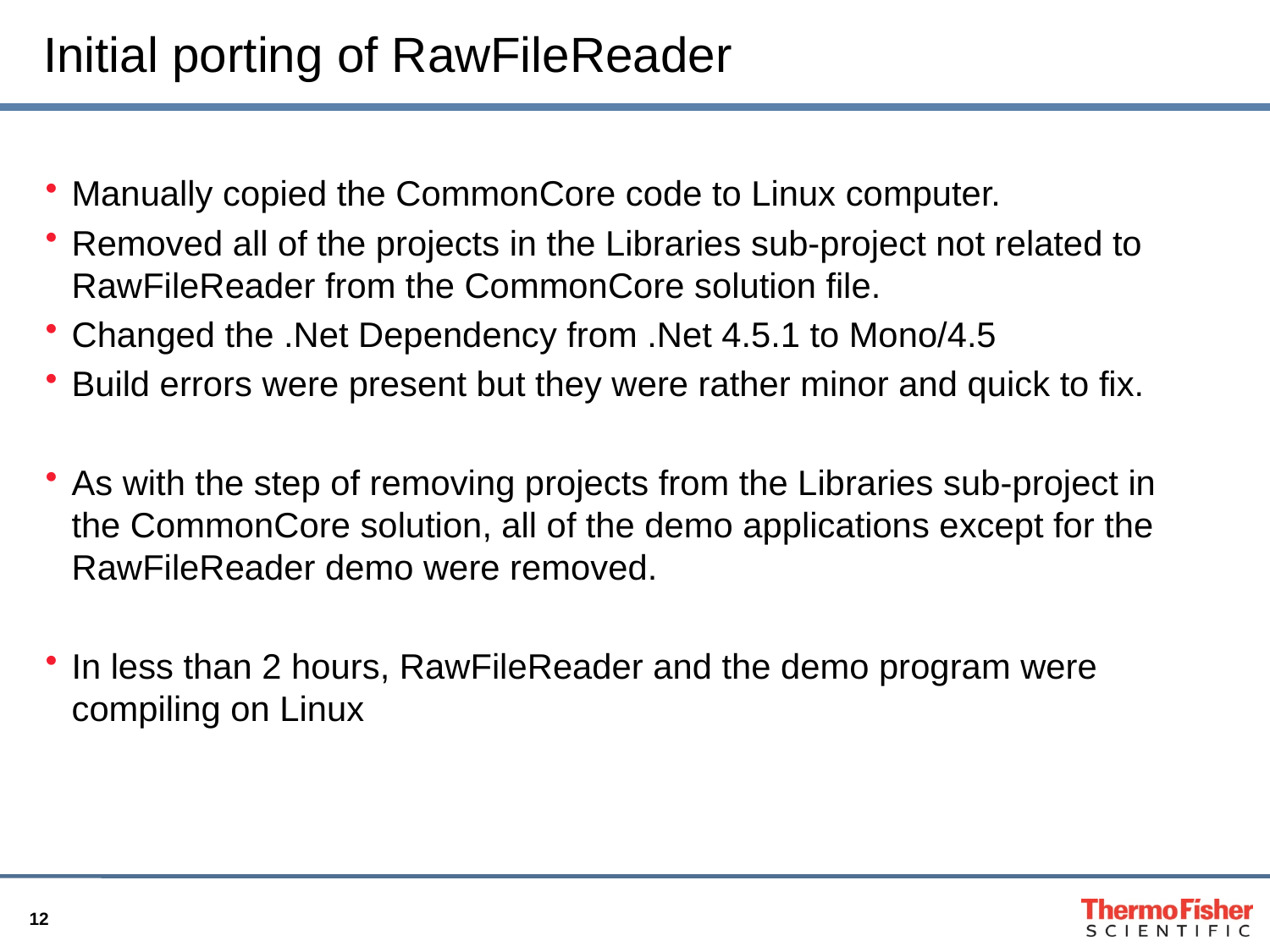

# Initial porting of RawFileReader
Manually copied the CommonCore code to Linux computer.
Removed all of the projects in the Libraries sub-project not related to RawFileReader from the CommonCore solution file.
Changed the .Net Dependency from .Net 4.5.1 to Mono/4.5
Build errors were present but they were rather minor and quick to fix.

As with the step of removing projects from the Libraries sub-project in the CommonCore solution, all of the demo applications except for the RawFileReader demo were removed.

In less than 2 hours, RawFileReader and the demo program were compiling on Linux